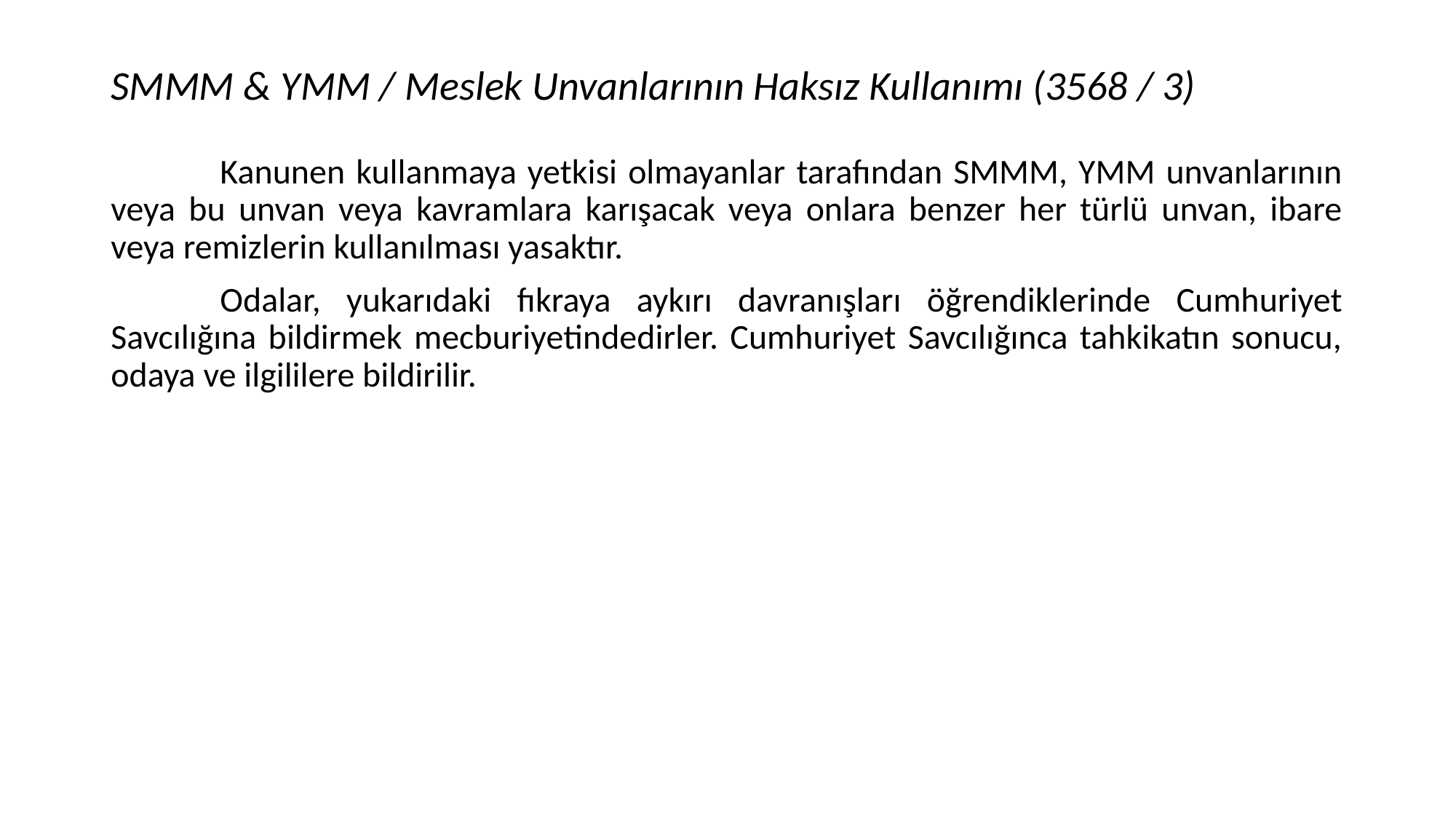

# SMMM & YMM / Meslek Unvanlarının Haksız Kullanımı (3568 / 3)
	Kanunen kullanmaya yetkisi olmayanlar tarafından SMMM, YMM unvanlarının veya bu unvan veya kavramlara karışacak veya onlara benzer her türlü unvan, ibare veya remizlerin kullanılması yasaktır.
	Odalar, yukarıdaki fıkraya aykırı davranışları öğrendiklerinde Cumhuriyet Savcılığına bildirmek mecburiyetindedirler. Cumhuriyet Savcılığınca tahkikatın sonucu, odaya ve ilgililere bildirilir.